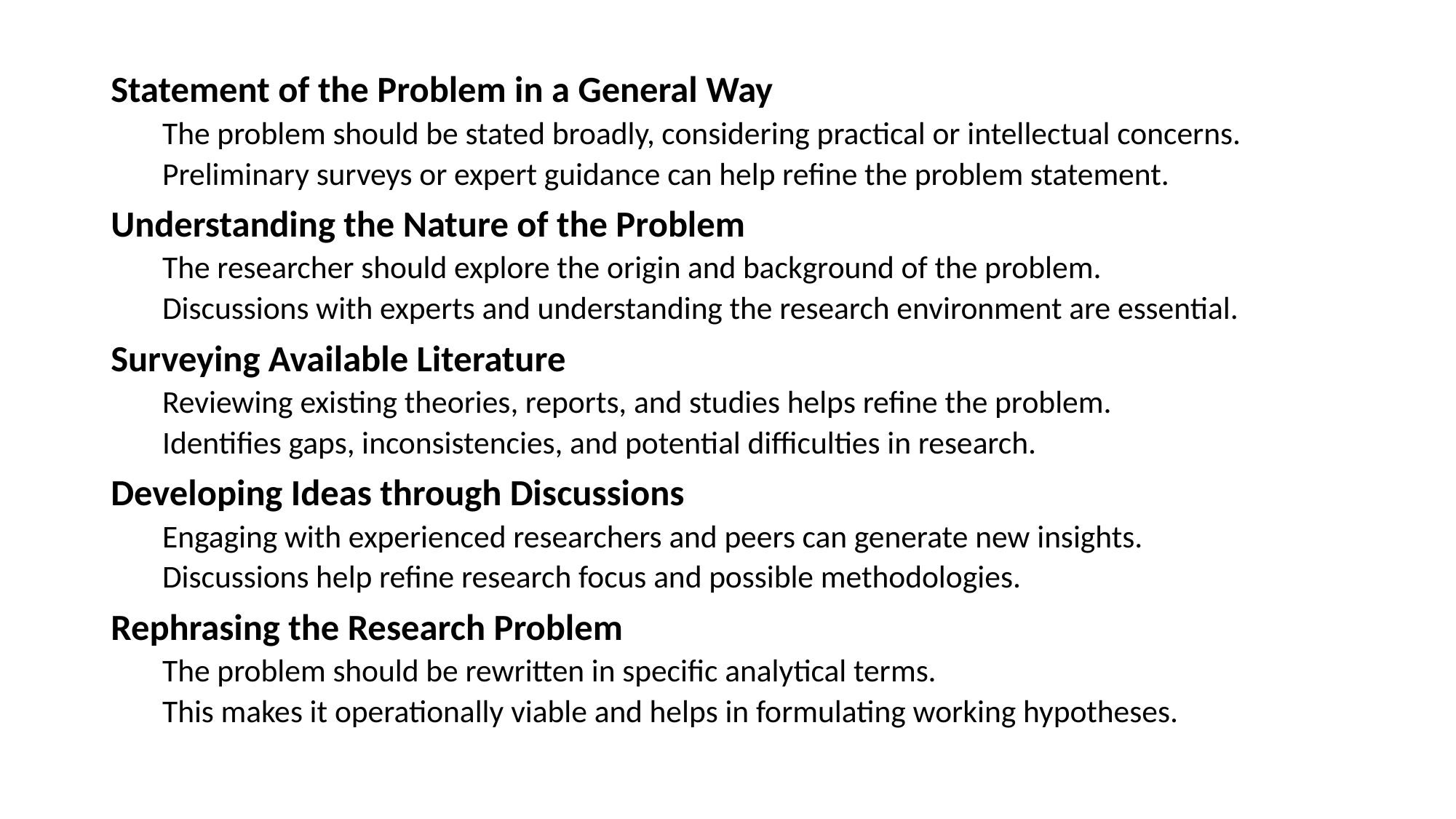

Statement of the Problem in a General Way
The problem should be stated broadly, considering practical or intellectual concerns.
Preliminary surveys or expert guidance can help refine the problem statement.
Understanding the Nature of the Problem
The researcher should explore the origin and background of the problem.
Discussions with experts and understanding the research environment are essential.
Surveying Available Literature
Reviewing existing theories, reports, and studies helps refine the problem.
Identifies gaps, inconsistencies, and potential difficulties in research.
Developing Ideas through Discussions
Engaging with experienced researchers and peers can generate new insights.
Discussions help refine research focus and possible methodologies.
Rephrasing the Research Problem
The problem should be rewritten in specific analytical terms.
This makes it operationally viable and helps in formulating working hypotheses.